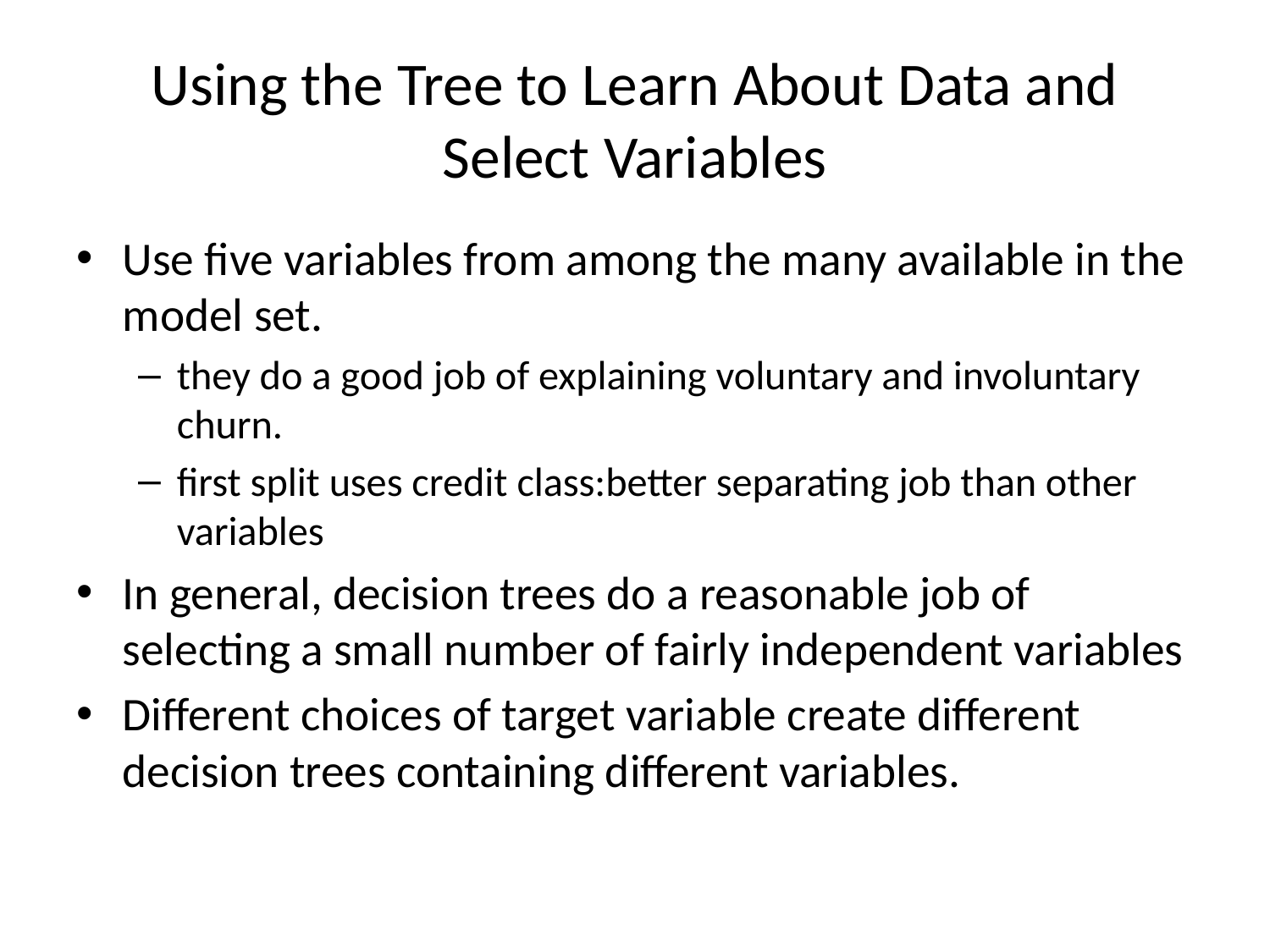

# Using the Tree to Learn About Data and Select Variables
Use five variables from among the many available in the model set.
they do a good job of explaining voluntary and involuntary churn.
first split uses credit class:better separating job than other variables
In general, decision trees do a reasonable job of selecting a small number of fairly independent variables
Different choices of target variable create different decision trees containing different variables.